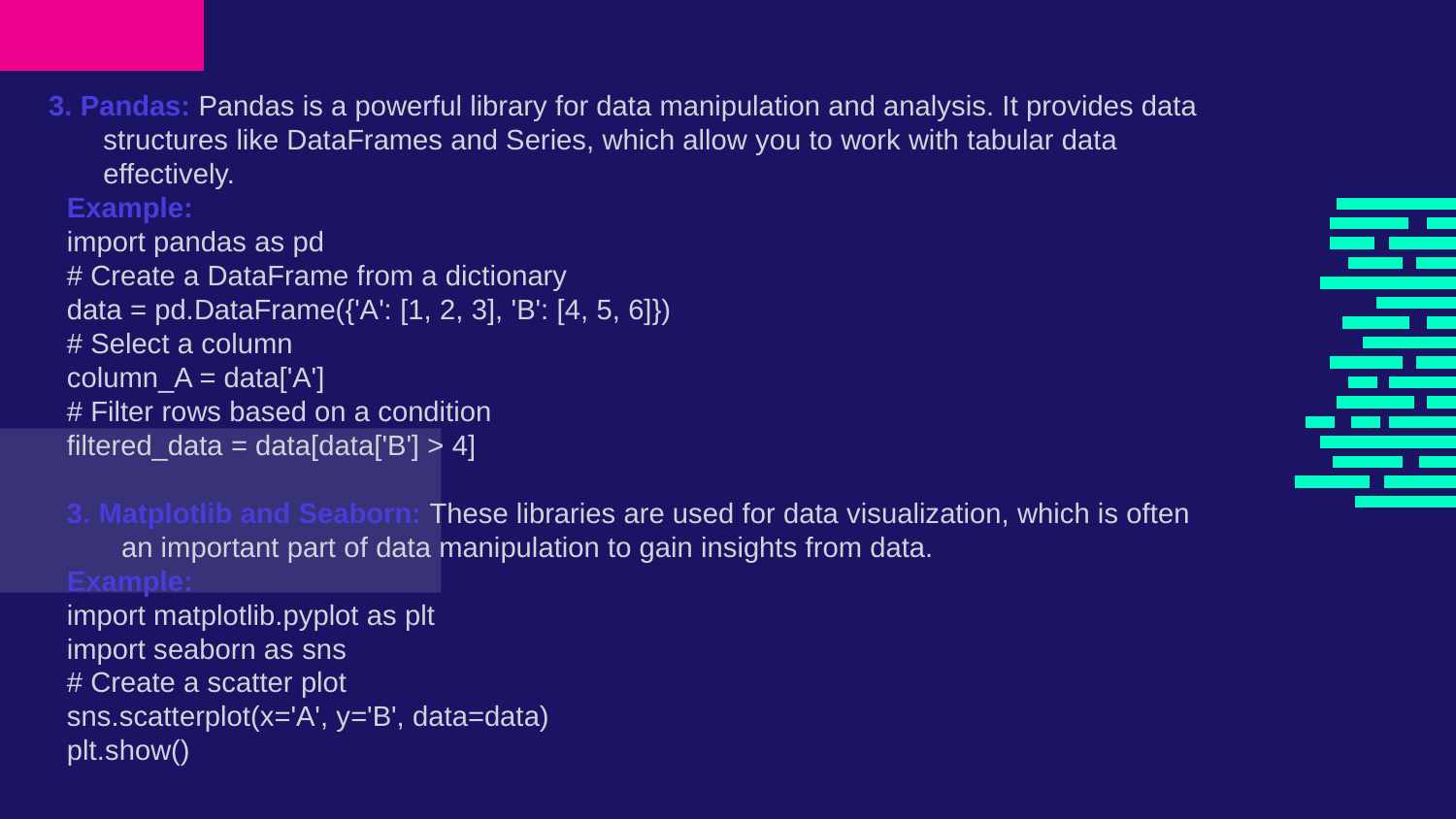

3. Pandas: Pandas is a powerful library for data manipulation and analysis. It provides data structures like DataFrames and Series, which allow you to work with tabular data effectively.
Example:
import pandas as pd
# Create a DataFrame from a dictionary
data = pd.DataFrame({'A': [1, 2, 3], 'B': [4, 5, 6]})
# Select a column
column_A = data['A']
# Filter rows based on a condition
filtered_data = data[data['B'] > 4]

3. Matplotlib and Seaborn: These libraries are used for data visualization, which is often an important part of data manipulation to gain insights from data.
Example:
import matplotlib.pyplot as plt
import seaborn as sns
# Create a scatter plot
sns.scatterplot(x='A', y='B', data=data)
plt.show()